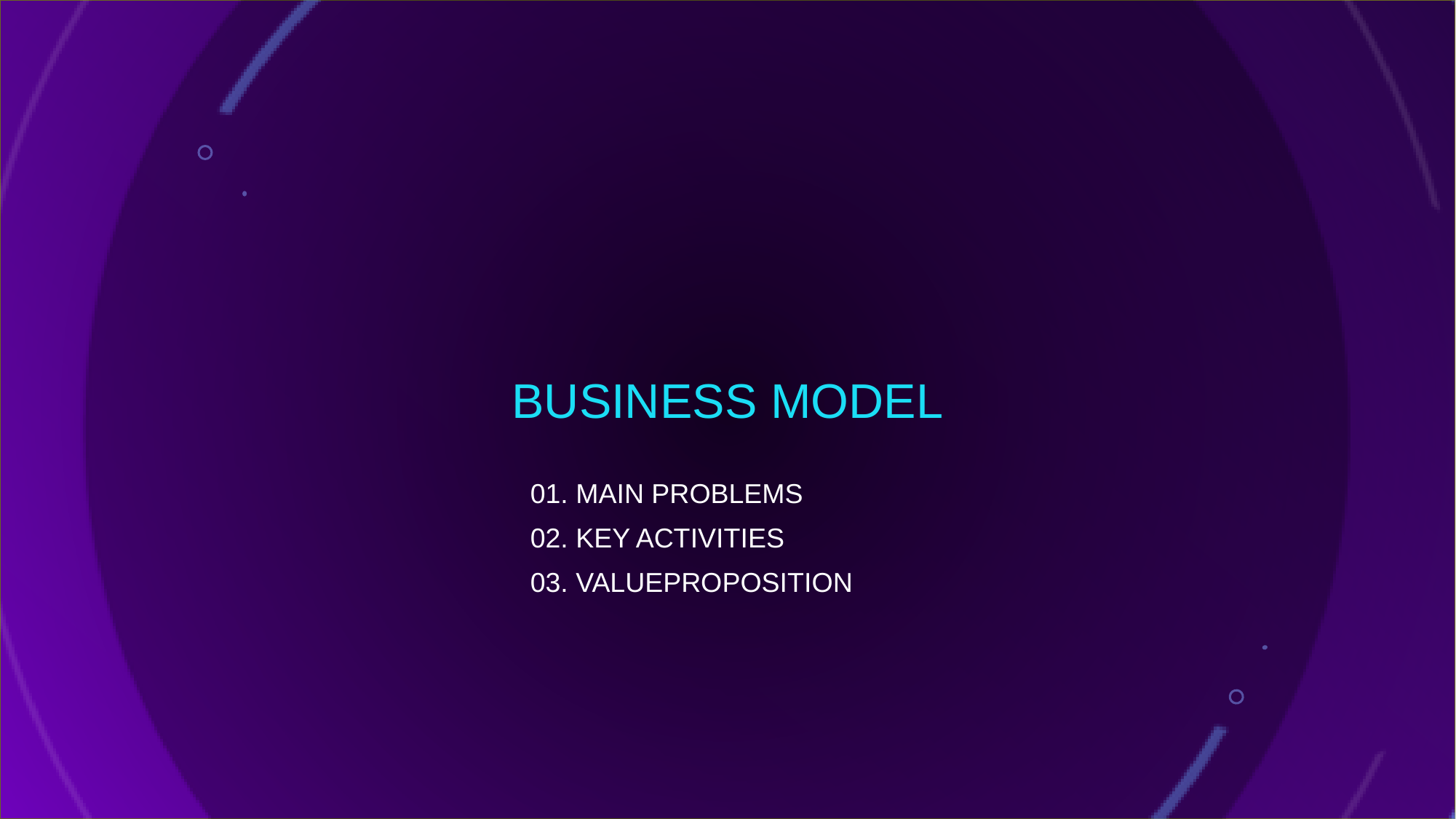

# BUSINESS MODEL
01. MAIN PROBLEMS
02. KEY ACTIVITIES
03. VALUEPROPOSITION